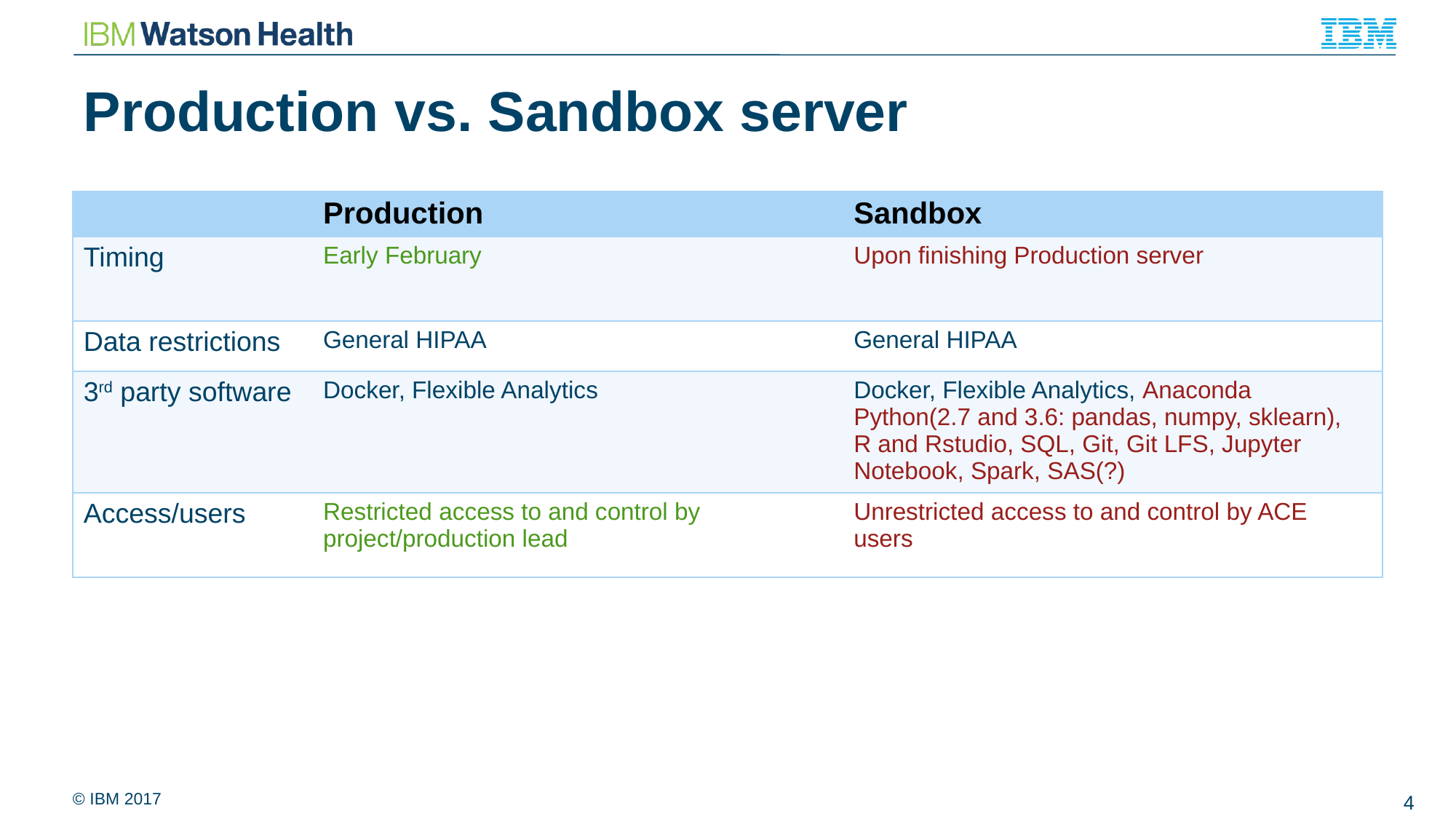

# Production vs. Sandbox server
|  | Production | Sandbox |
| --- | --- | --- |
| Timing | Early February | Upon finishing Production server |
| Data restrictions | General HIPAA | General HIPAA |
| 3rd party software | Docker, Flexible Analytics | Docker, Flexible Analytics, Anaconda Python(2.7 and 3.6: pandas, numpy, sklearn), R and Rstudio, SQL, Git, Git LFS, Jupyter Notebook, Spark, SAS(?) |
| Access/users | Restricted access to and control by project/production lead | Unrestricted access to and control by ACE users |